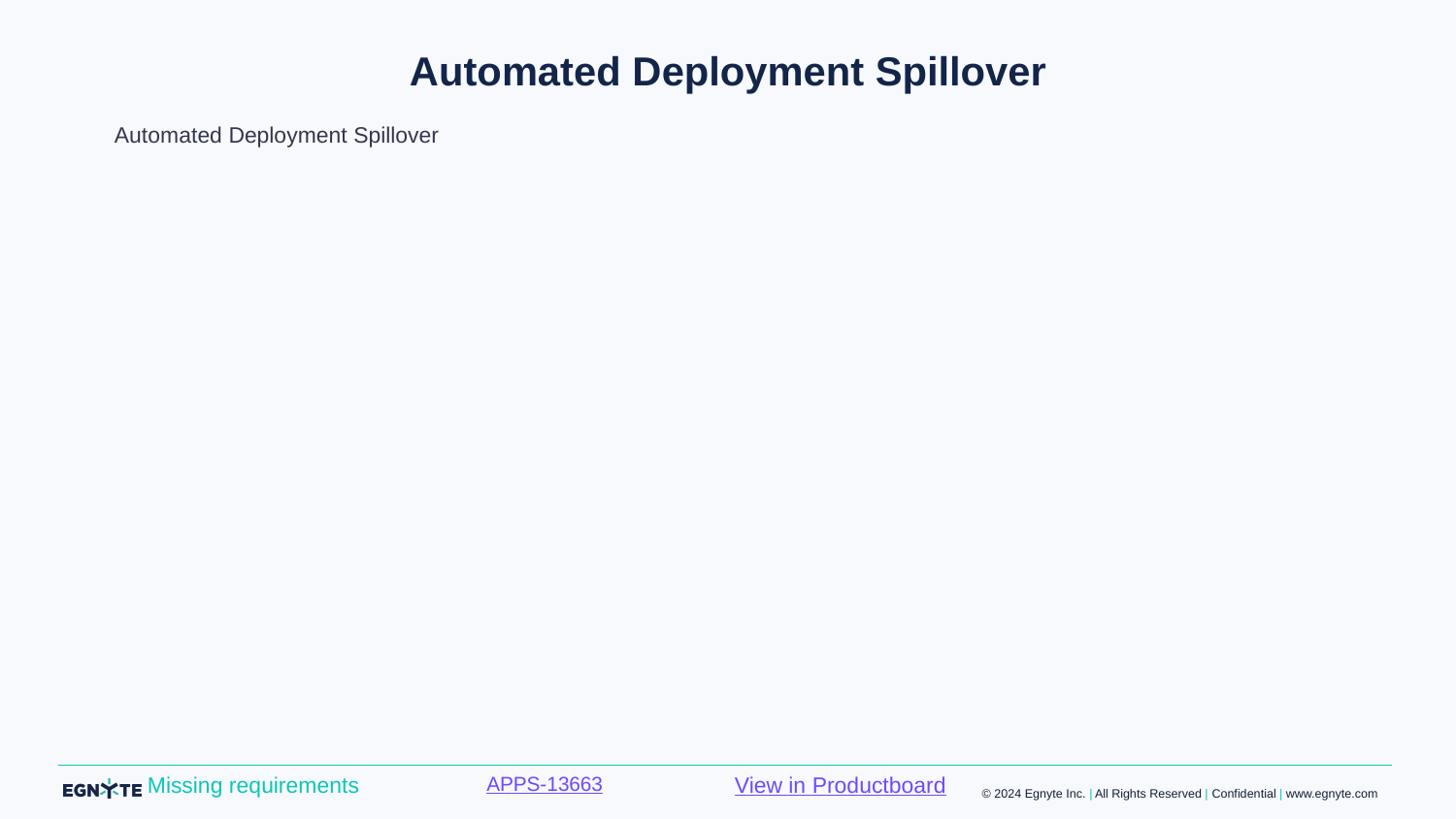

# Automated Deployment Spillover
Automated Deployment Spillover

View in Productboard
APPS-13663
Missing requirements